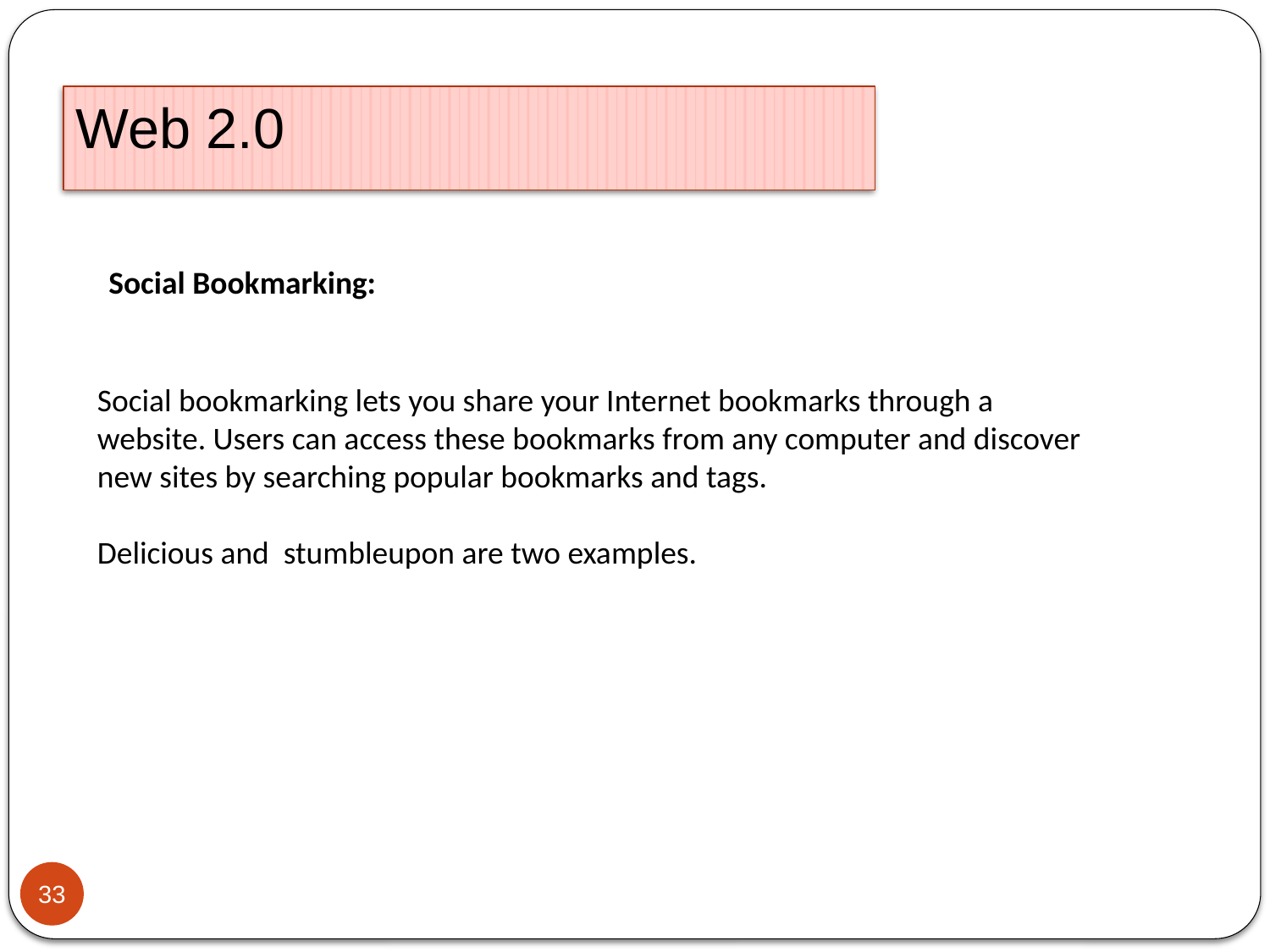

Web 2.0

Social Bookmarking:

Social bookmarking lets you share your Internet bookmarks through a website. Users can access these bookmarks from any computer and discover new sites by searching popular bookmarks and tags.

Delicious and  stumbleupon are two examples.

33